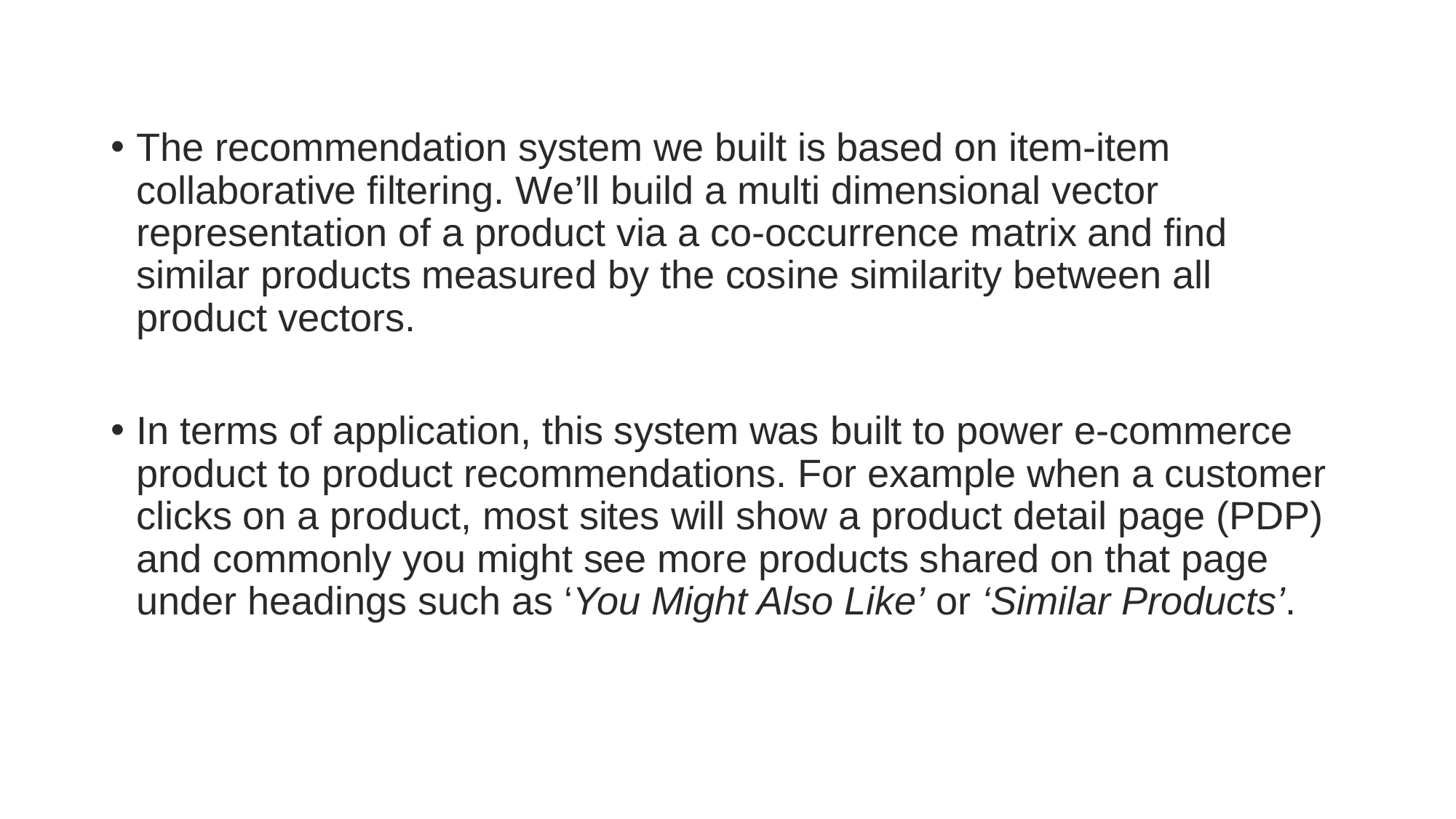

The recommendation system we built is based on item-item collaborative filtering. We’ll build a multi dimensional vector representation of a product via a co-occurrence matrix and find similar products measured by the cosine similarity between all product vectors.

In terms of application, this system was built to power e-commerce product to product recommendations. For example when a customer clicks on a product, most sites will show a product detail page (PDP) and commonly you might see more products shared on that page under headings such as ‘You Might Also Like’ or ‘Similar Products’.